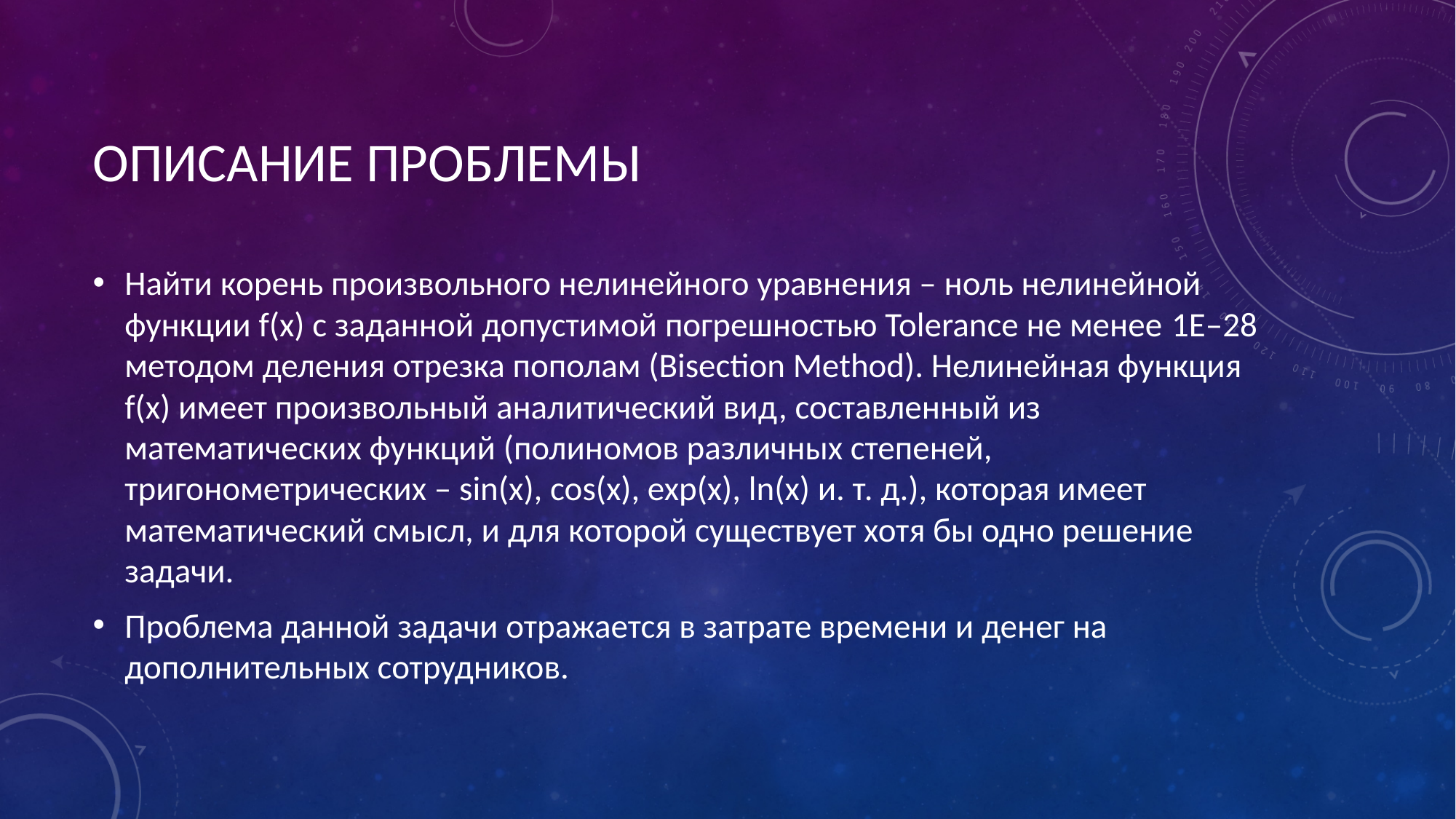

# Описание проблемы
Найти корень произвольного нелинейного уравнения – ноль нелинейной функции f(x) с заданной допустимой погрешностью Tolerance не менее 1E–28 методом деления отрезка пополам (Bisection Method). Нелинейная функция f(x) имеет произвольный аналитический вид, составленный из математических функций (полиномов различных степеней, тригонометрических – sin(x), cos(x), exp(x), ln(x) и. т. д.), которая имеет математический смысл, и для которой существует хотя бы одно решение задачи.
Проблема данной задачи отражается в затрате времени и денег на дополнительных сотрудников.